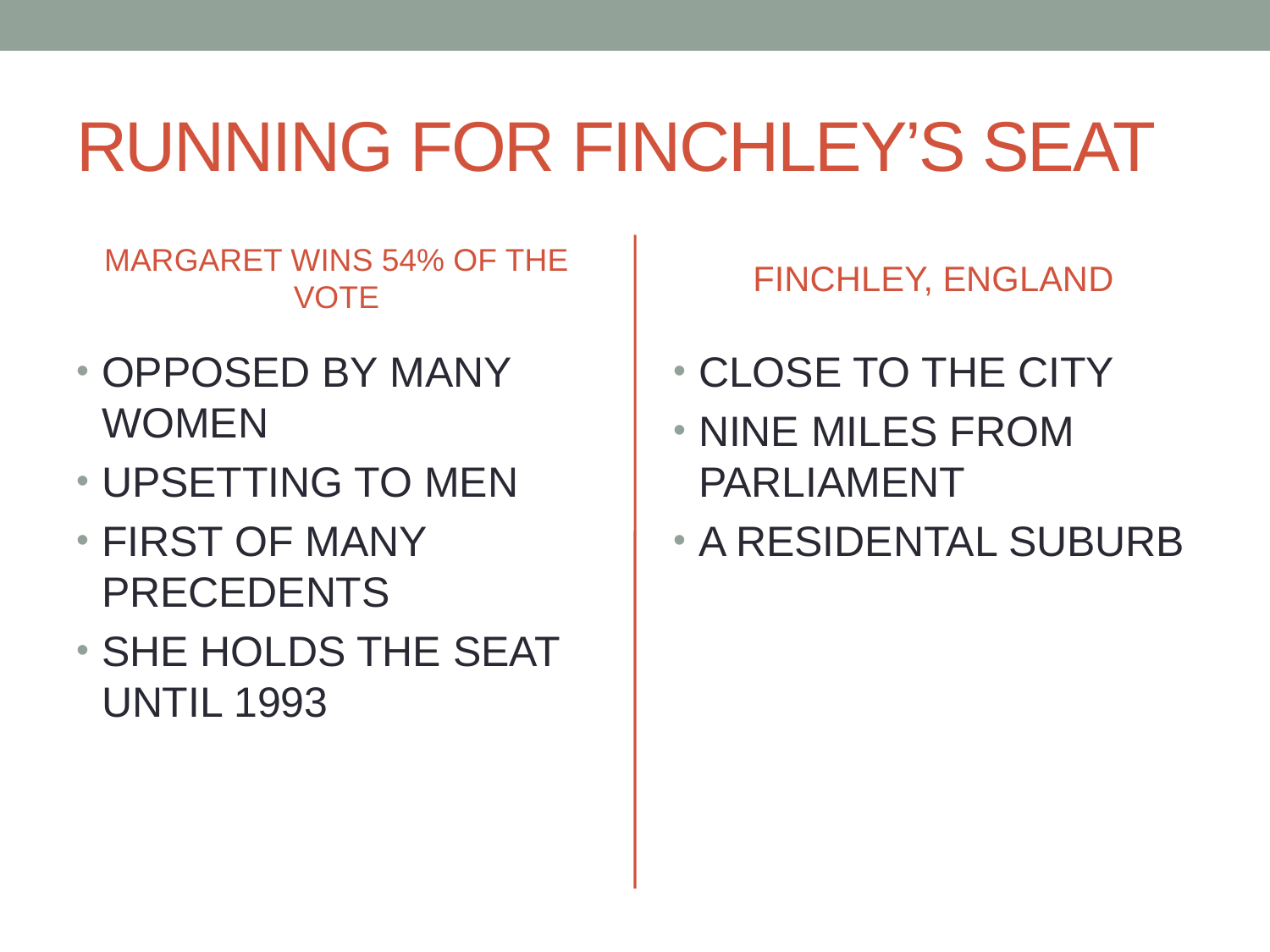

# RUNNING FOR FINCHLEY’S SEAT
MARGARET WINS 54% OF THE VOTE
FINCHLEY, ENGLAND
OPPOSED BY MANY WOMEN
UPSETTING TO MEN
FIRST OF MANY PRECEDENTS
SHE HOLDS THE SEAT UNTIL 1993
CLOSE TO THE CITY
NINE MILES FROM PARLIAMENT
A RESIDENTAL SUBURB